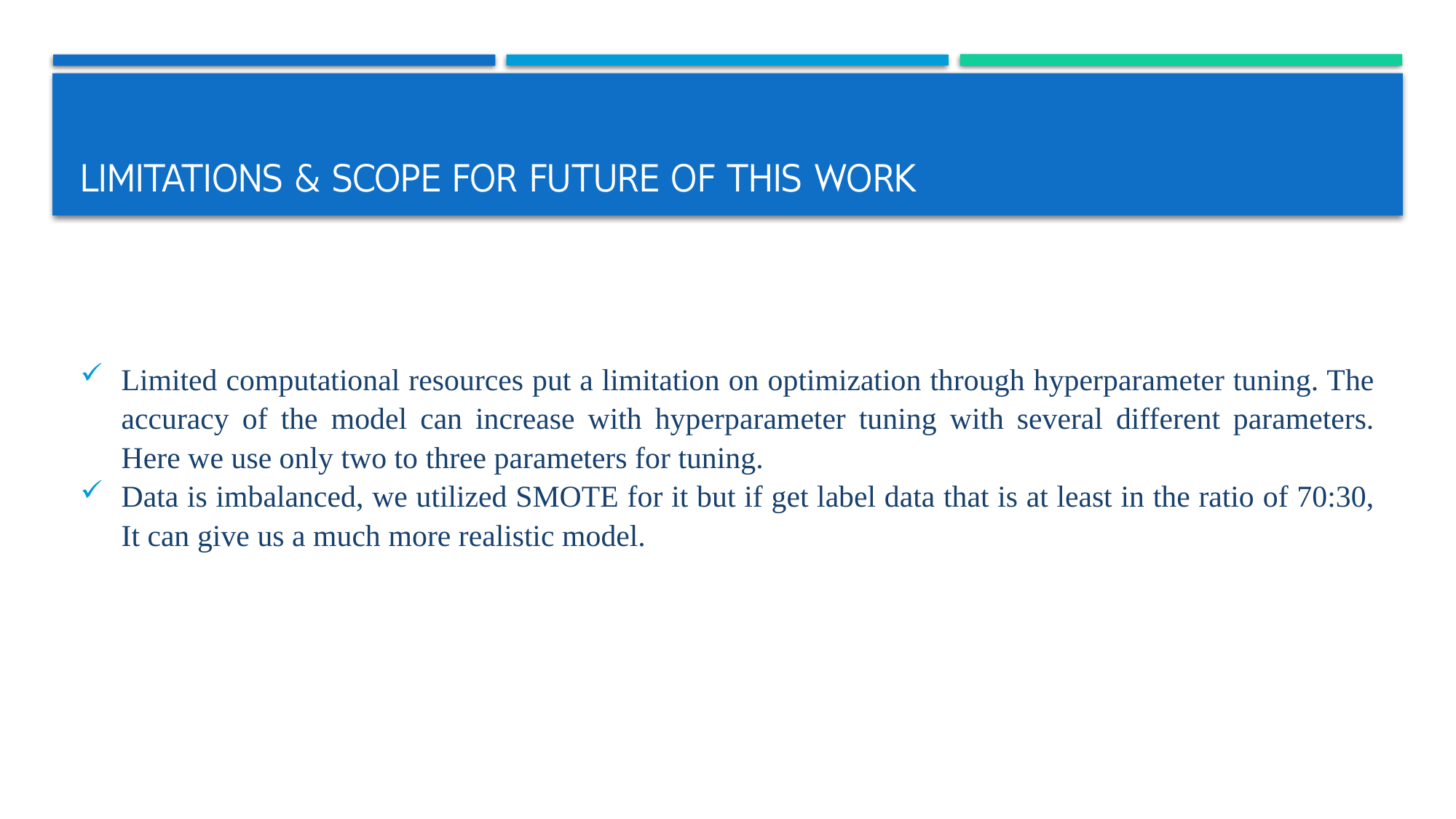

# Limitations & Scope for Future OF THIS Work
Limited computational resources put a limitation on optimization through hyperparameter tuning. The accuracy of the model can increase with hyperparameter tuning with several different parameters. Here we use only two to three parameters for tuning.
Data is imbalanced, we utilized SMOTE for it but if get label data that is at least in the ratio of 70:30, It can give us a much more realistic model.